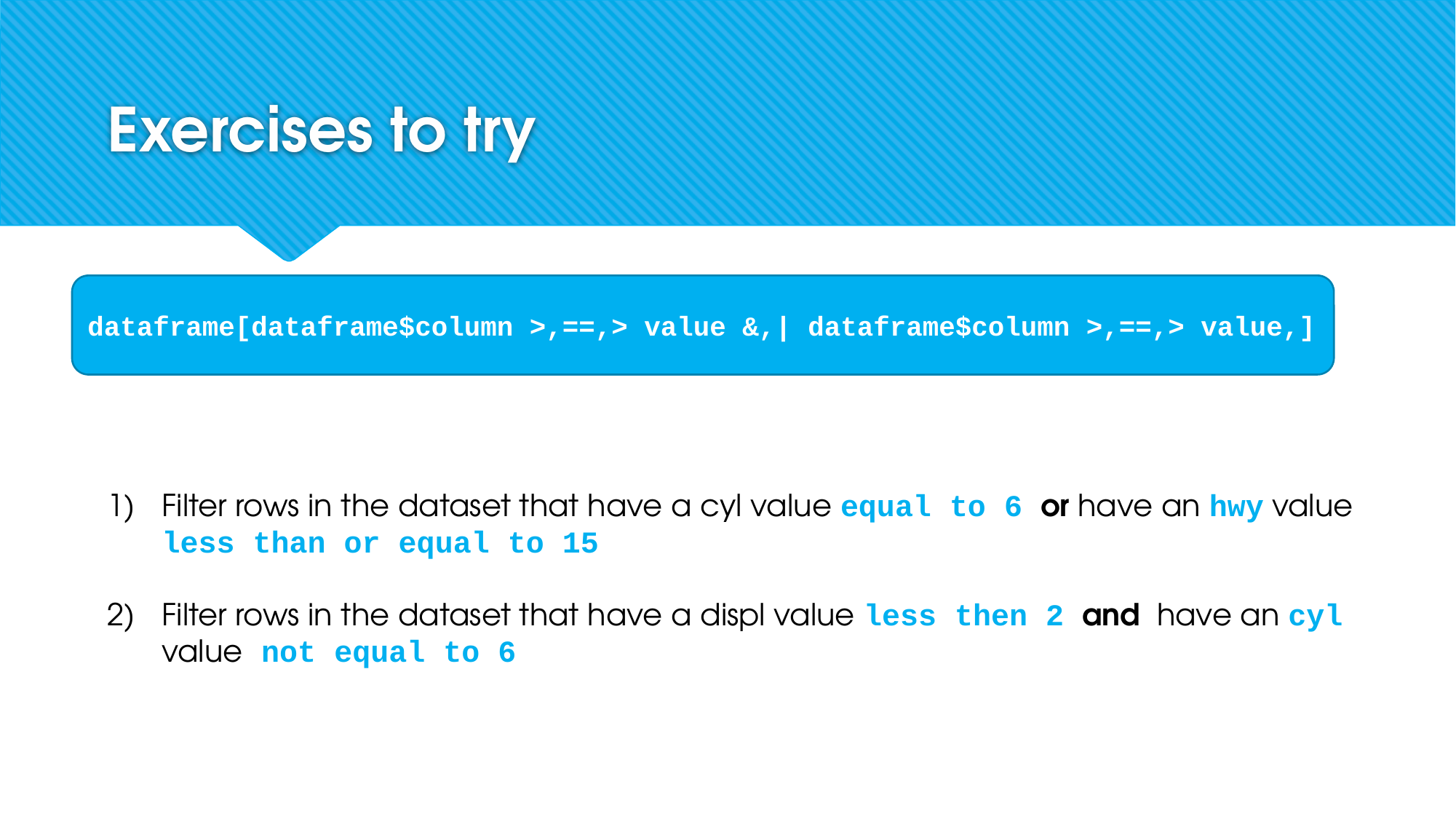

# Exercises to try
dataframe[dataframe$column >,==,> value &,| dataframe$column >,==,> value,]
Filter rows in the dataset that have a cyl value equal to 6 or have an hwy value less than or equal to 15

Filter rows in the dataset that have a displ value less then 2 and  have an cyl value not equal to 6